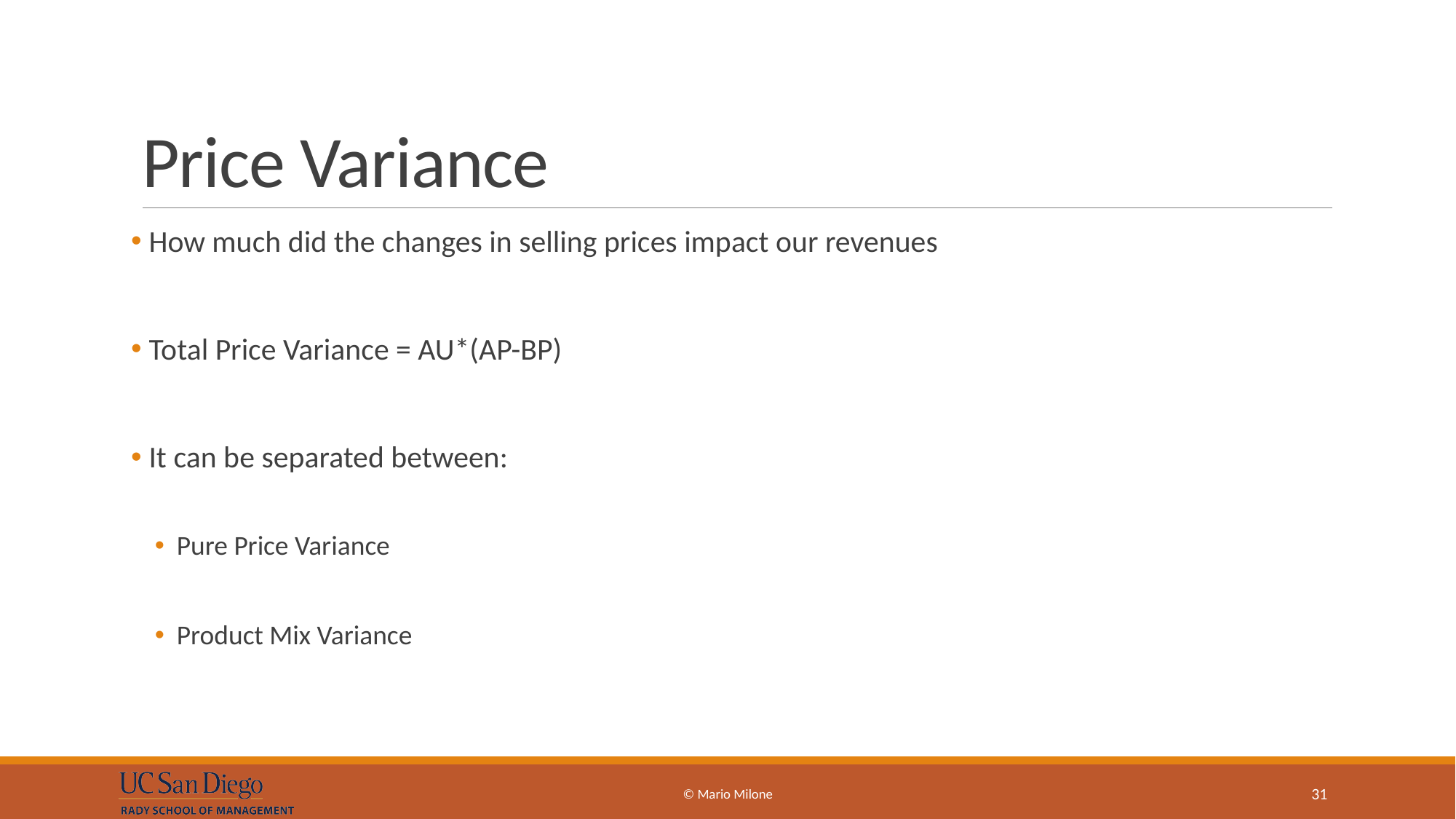

# Price Variance
 How much did the changes in selling prices impact our revenues

 Total Price Variance = AU*(AP-BP)

 It can be separated between:

Pure Price Variance

Product Mix Variance
© Mario Milone
31